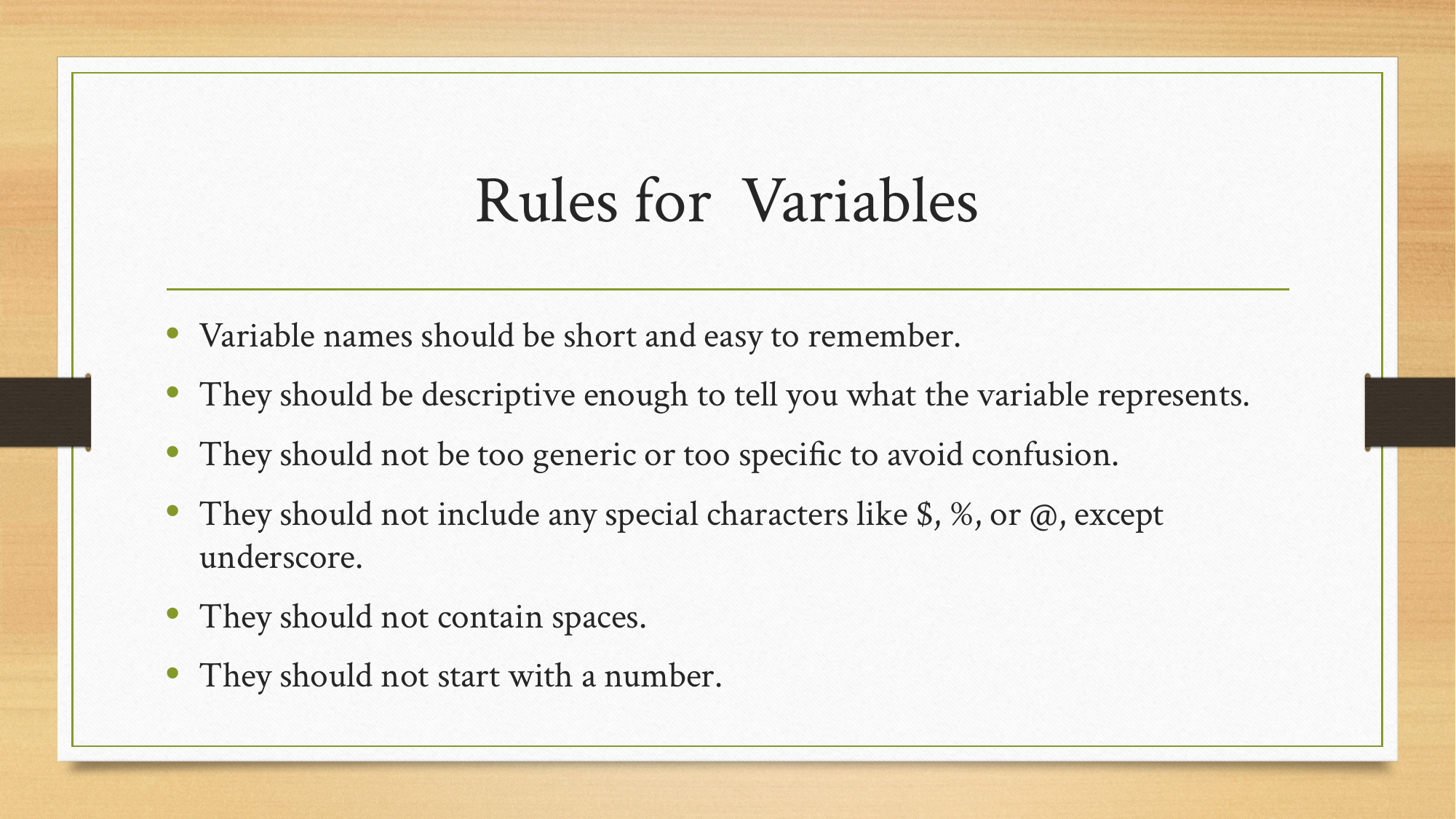

# Rules for  Variables
Variable names should be short and easy to remember.
They should be descriptive enough to tell you what the variable represents.
They should not be too generic or too specific to avoid confusion.
They should not include any special characters like $, %, or @, except underscore.
They should not contain spaces.
They should not start with a number.